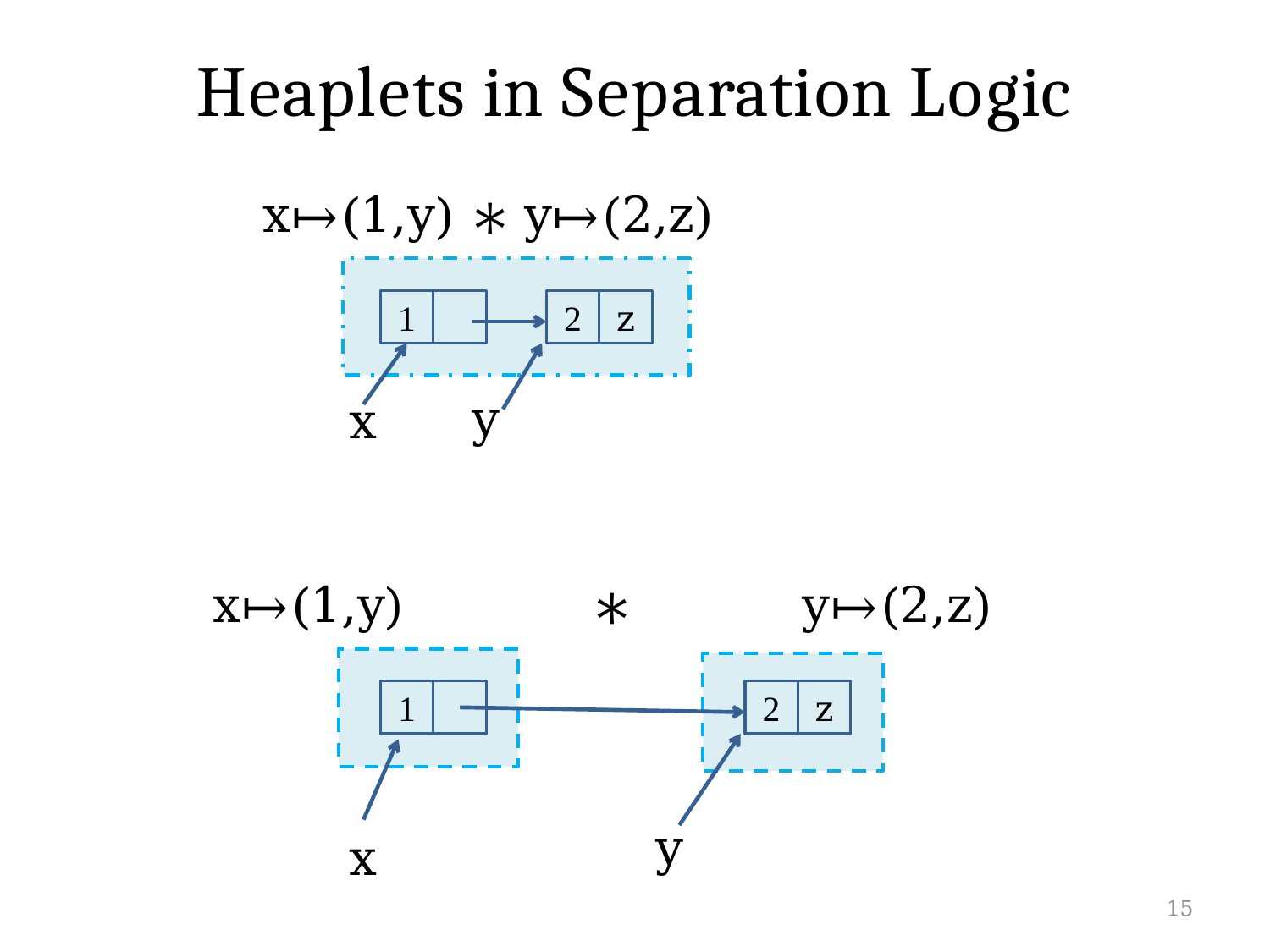

# Heaplets in Separation Logic
x↦(1,y) ∗ y↦(2,z)

1

2
z
y
x
x↦(1,y)            ∗           y↦(2,z)

1

2
z
y
x
15